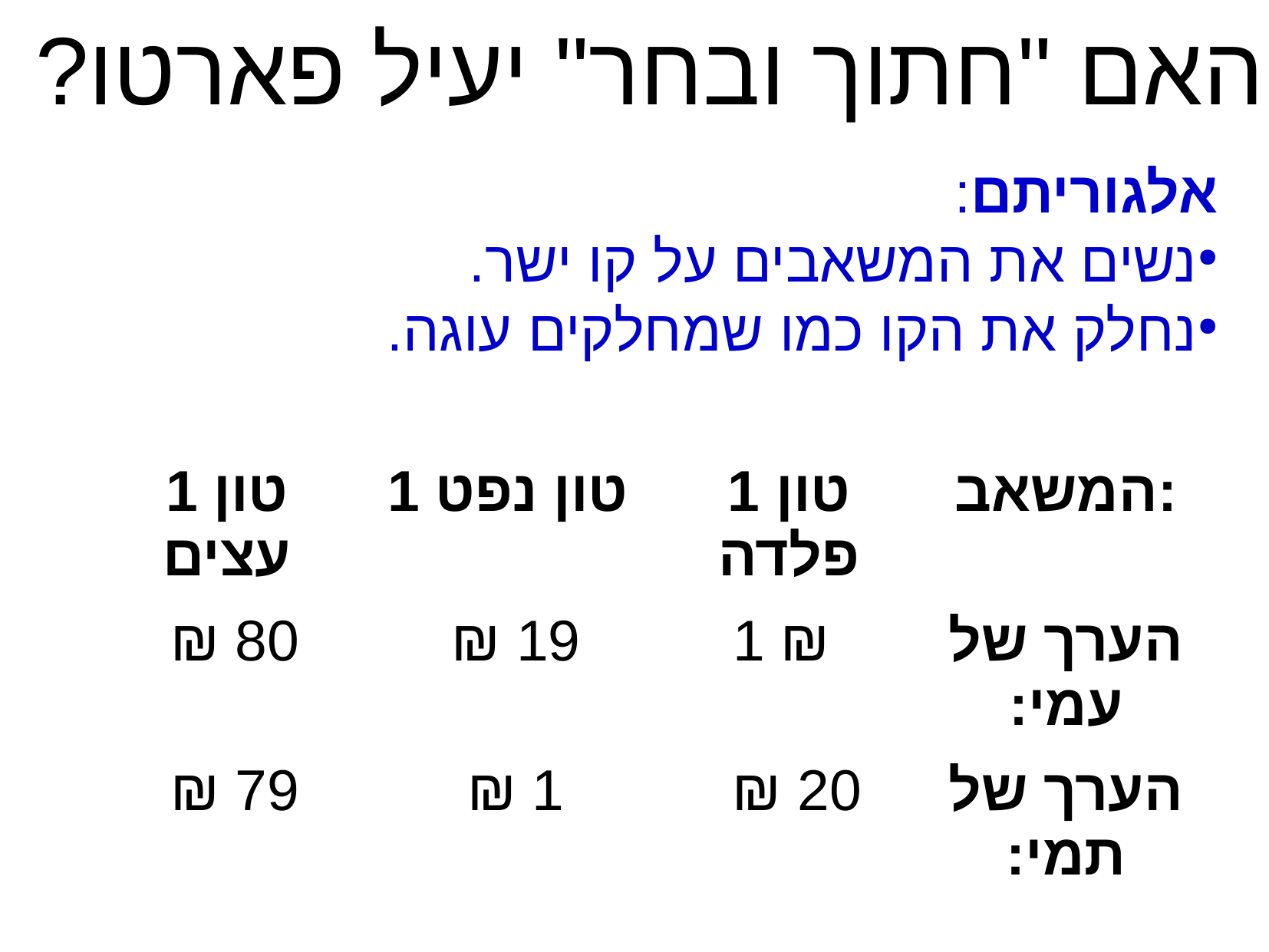

האם "חתוך ובחר" יעיל פארטו?
אלגוריתם:
נשים את המשאבים על קו ישר.
נחלק את הקו כמו שמחלקים עוגה.

| 1 טון עצים | 1 טון נפט | 1 טון פלדה | המשאב: |
| --- | --- | --- | --- |
| ₪ 80 | ₪ 19 | 1 ₪ | הערך של עמי: |
| ₪ 79 | ₪ 1 | ₪ 20 | הערך של תמי: |